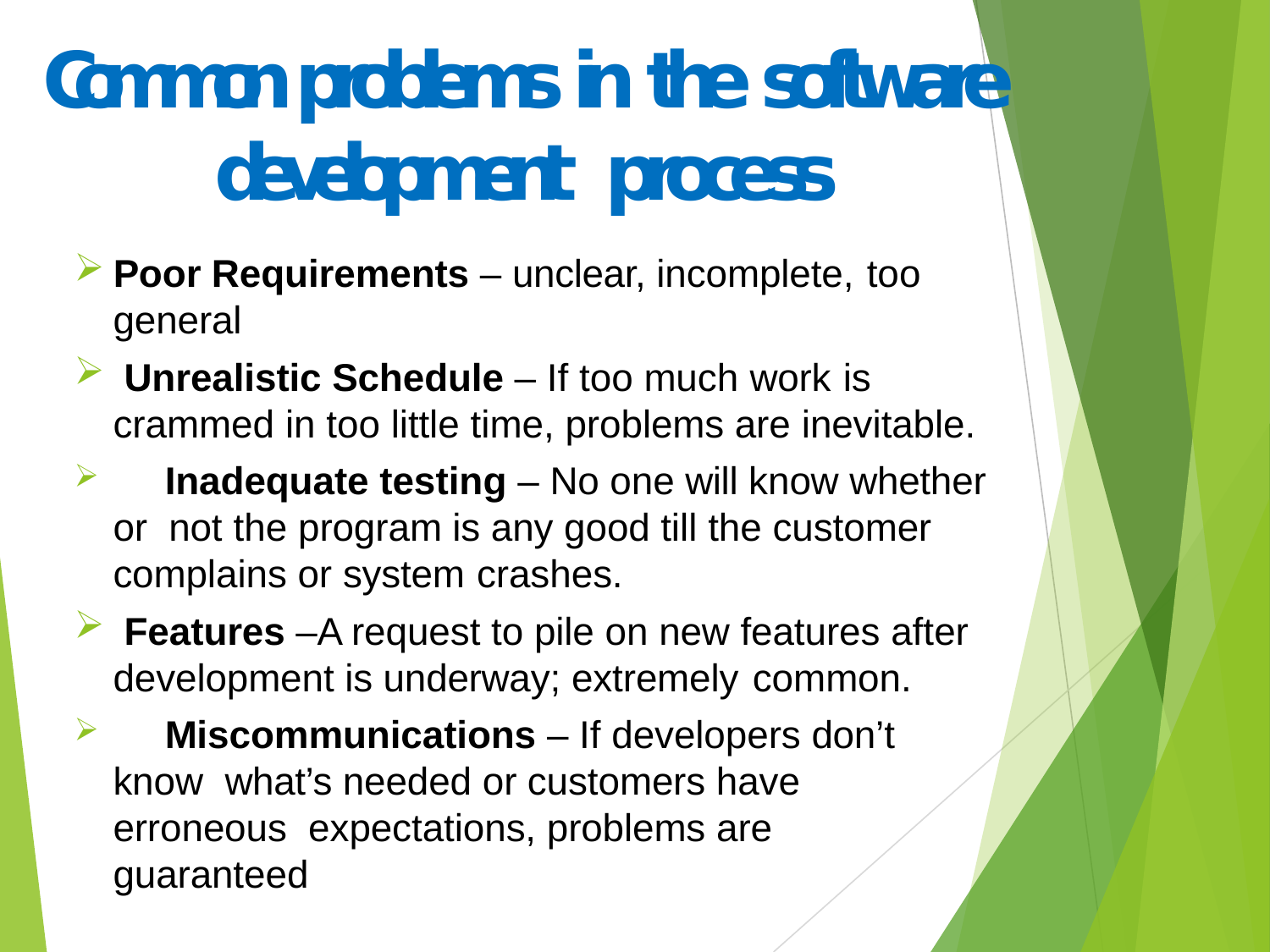

# Common problems in the software  development process
Poor Requirements – unclear, incomplete, too
general
Unrealistic Schedule – If too much work is
crammed in too little time, problems are inevitable.
	Inadequate testing – No one will know whether or  not the program is any good till the customer  complains or system crashes.
Features –A request to pile on new features after
development is underway; extremely common.
	Miscommunications – If developers don’t know  what’s needed or customers have erroneous  expectations, problems are guaranteed